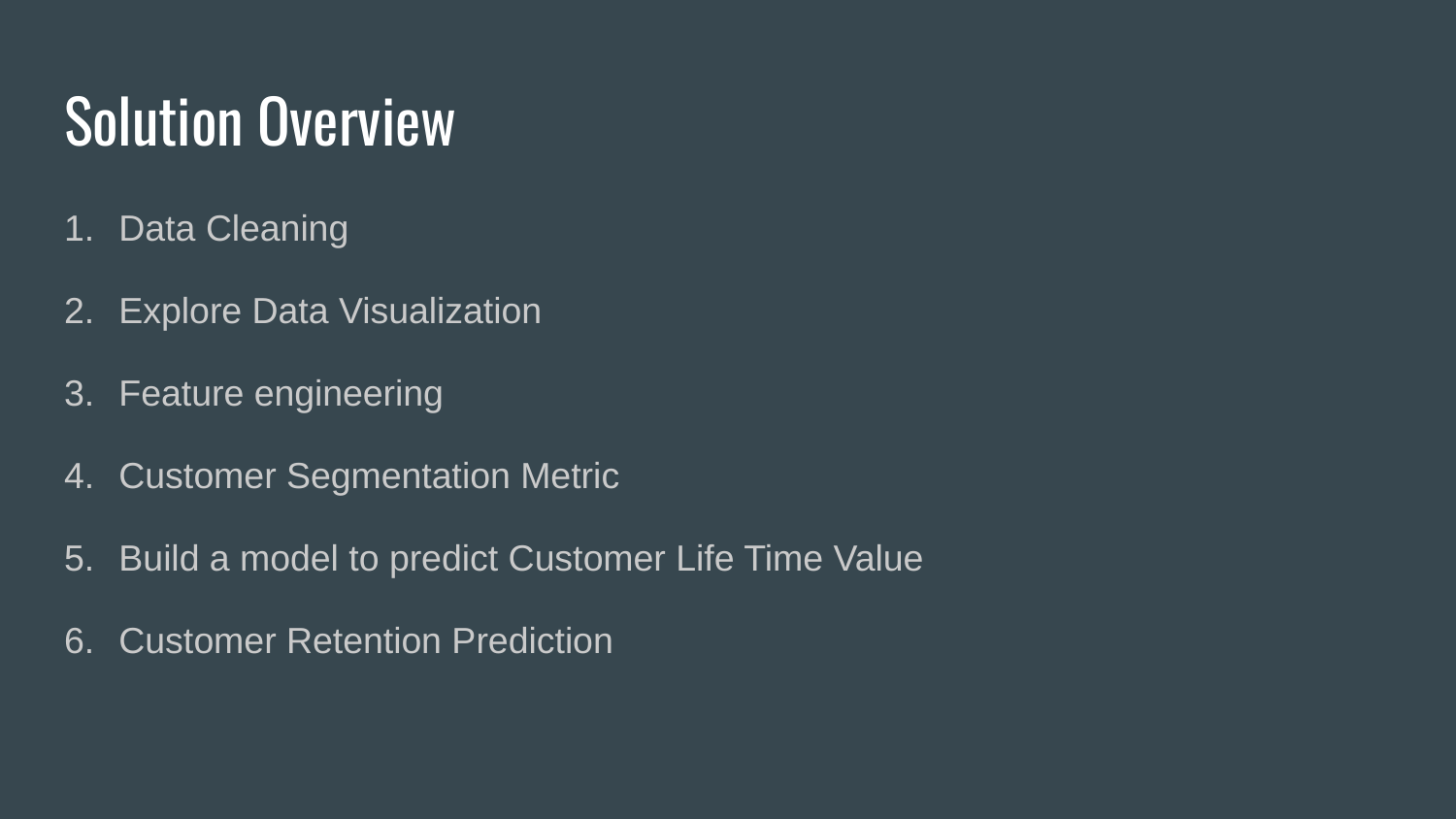

# Solution Overview
Data Cleaning
Explore Data Visualization
Feature engineering
Customer Segmentation Metric
Build a model to predict Customer Life Time Value
Customer Retention Prediction